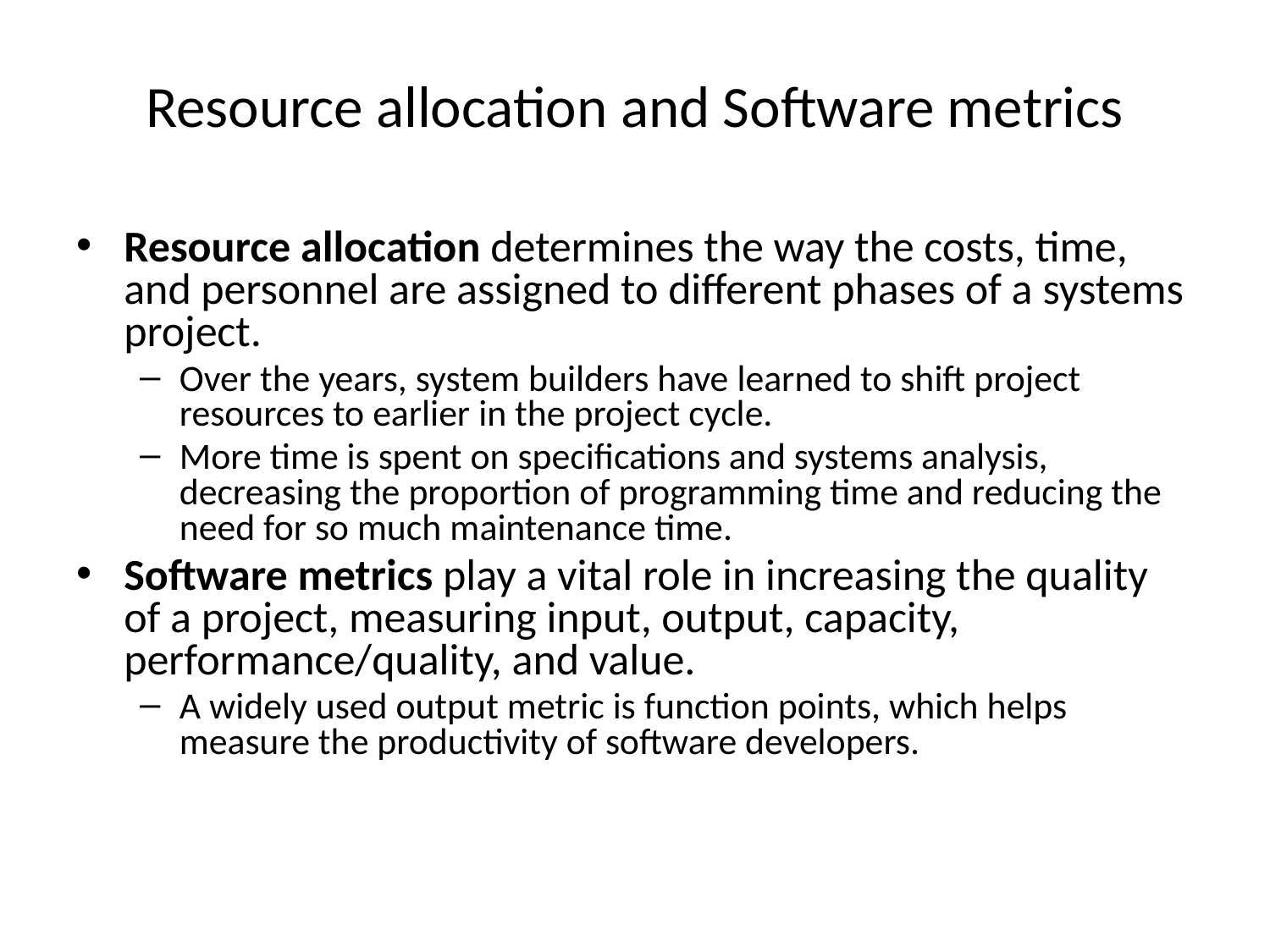

# Resource allocation and Software metrics
Resource allocation determines the way the costs, time, and personnel are assigned to different phases of a systems project.
Over the years, system builders have learned to shift project resources to earlier in the project cycle.
More time is spent on specifications and systems analysis, decreasing the proportion of programming time and reducing the need for so much maintenance time.
Software metrics play a vital role in increasing the quality of a project, measuring input, output, capacity, performance/quality, and value.
A widely used output metric is function points, which helps measure the productivity of software developers.